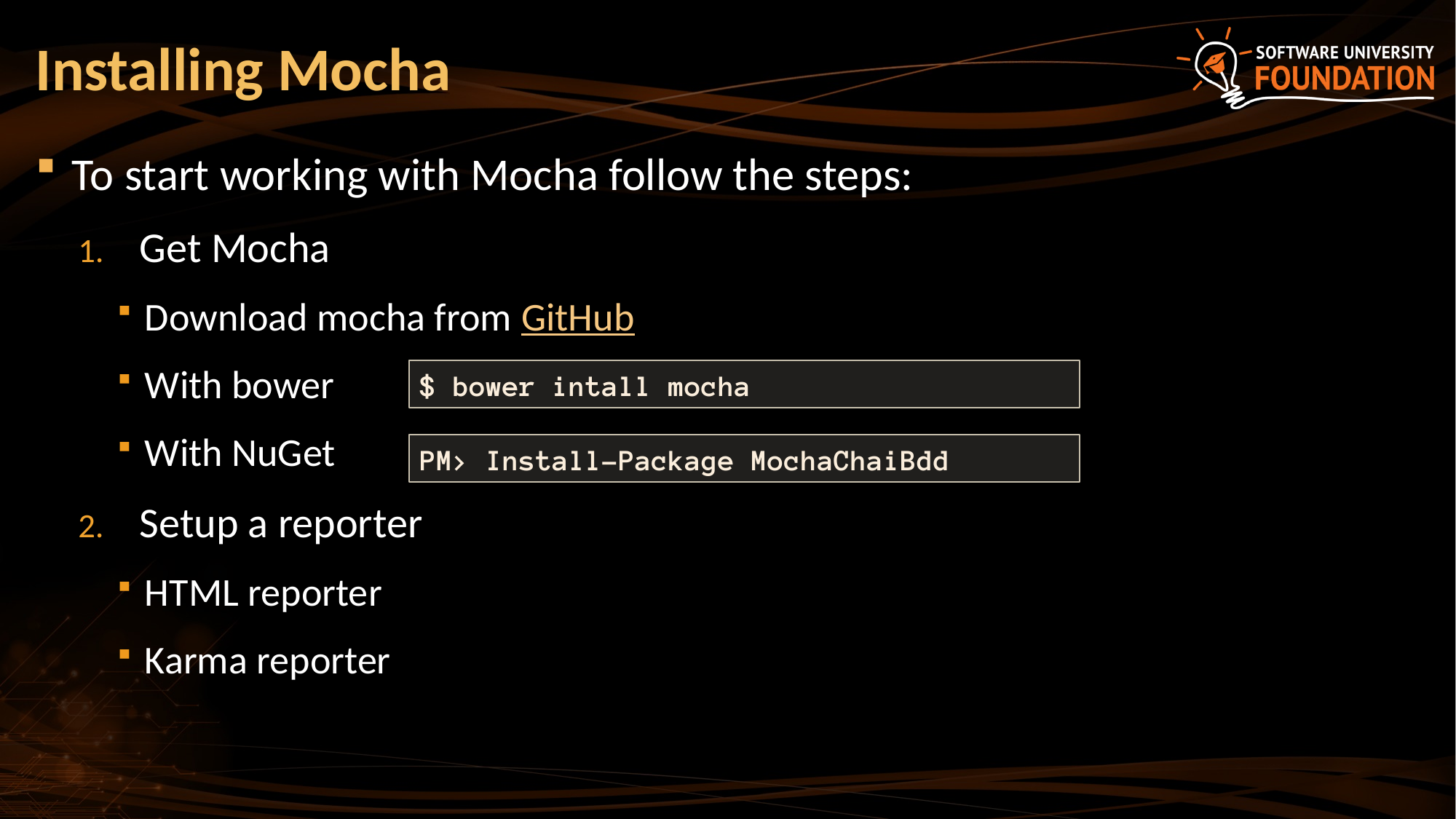

# Installing Mocha
To start working with Mocha follow the steps:
Get Mocha
Download mocha from GitHub
With bower
With NuGet
Setup a reporter
HTML reporter
Karma reporter
$ bower intall mocha
PM> Install-Package MochaChaiBdd